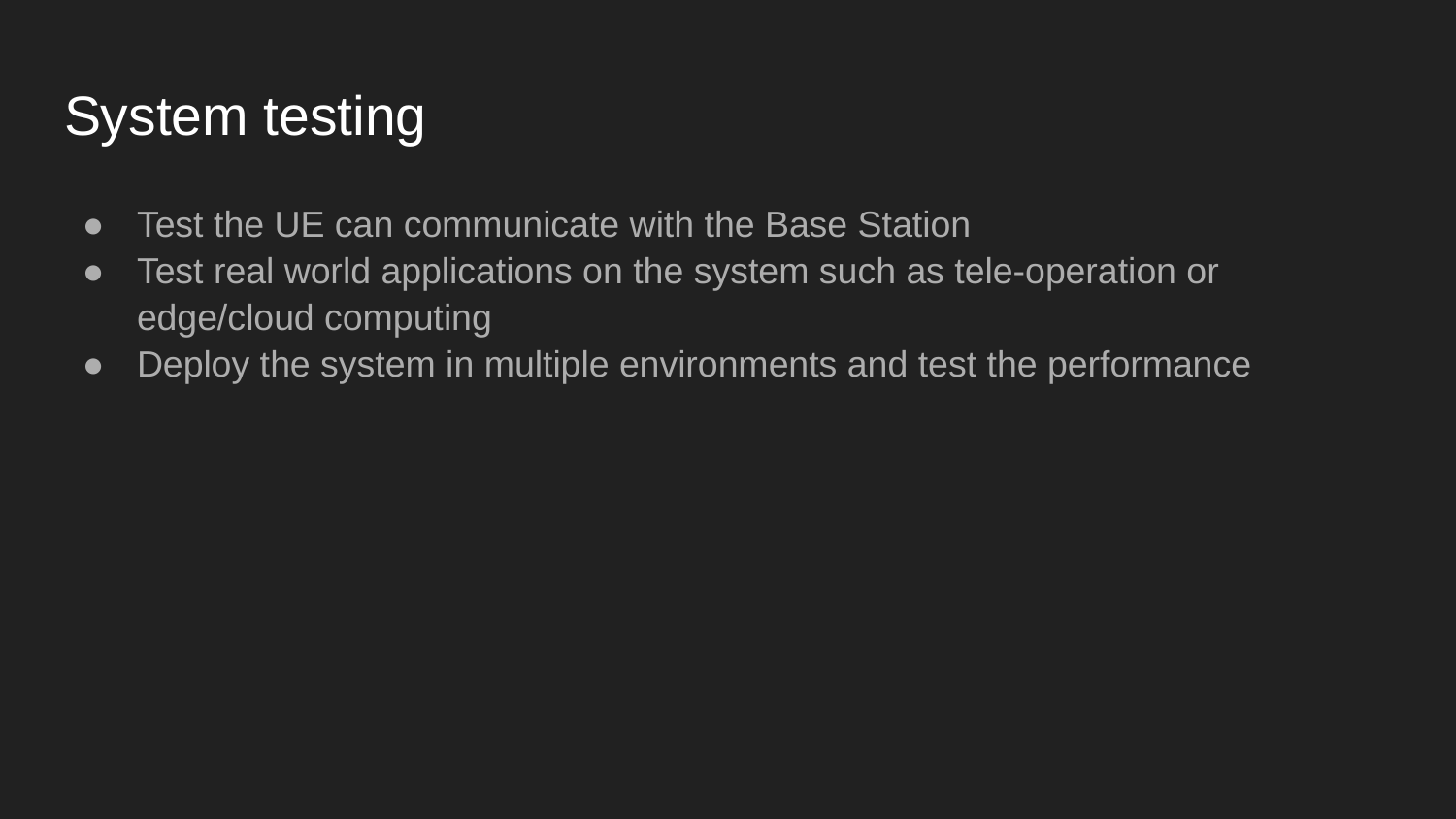

# System testing
Test the UE can communicate with the Base Station
Test real world applications on the system such as tele-operation or edge/cloud computing
Deploy the system in multiple environments and test the performance